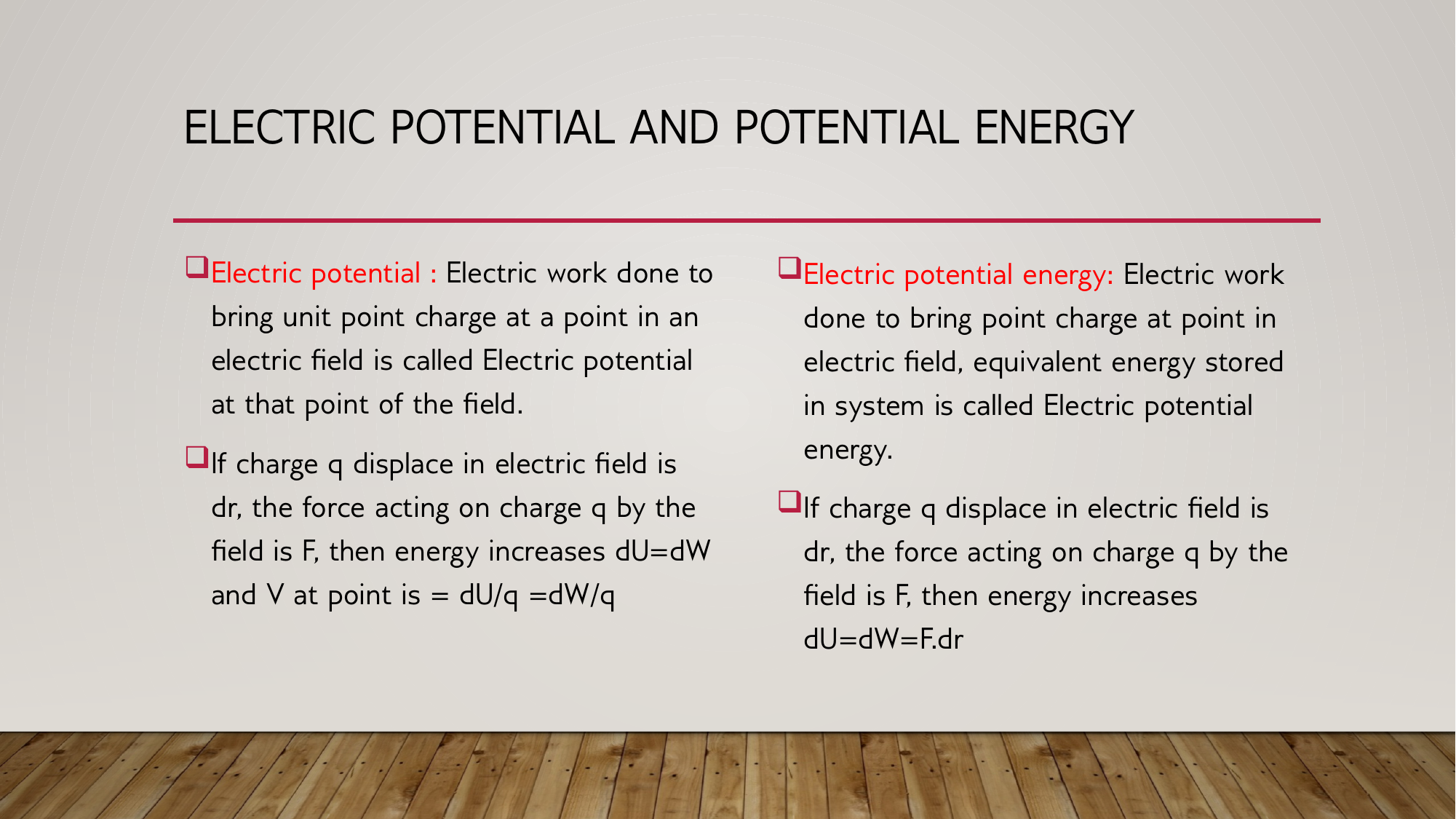

# Electric potential and potential energy
Electric potential : Electric work done to bring unit point charge at a point in an electric field is called Electric potential at that point of the field.
If charge q displace in electric field is dr, the force acting on charge q by the field is F, then energy increases dU=dW and V at point is = dU/q =dW/q

Electric potential energy: Electric work done to bring point charge at point in electric field, equivalent energy stored in system is called Electric potential energy.
If charge q displace in electric field is dr, the force acting on charge q by the field is F, then energy increases dU=dW=F.dr